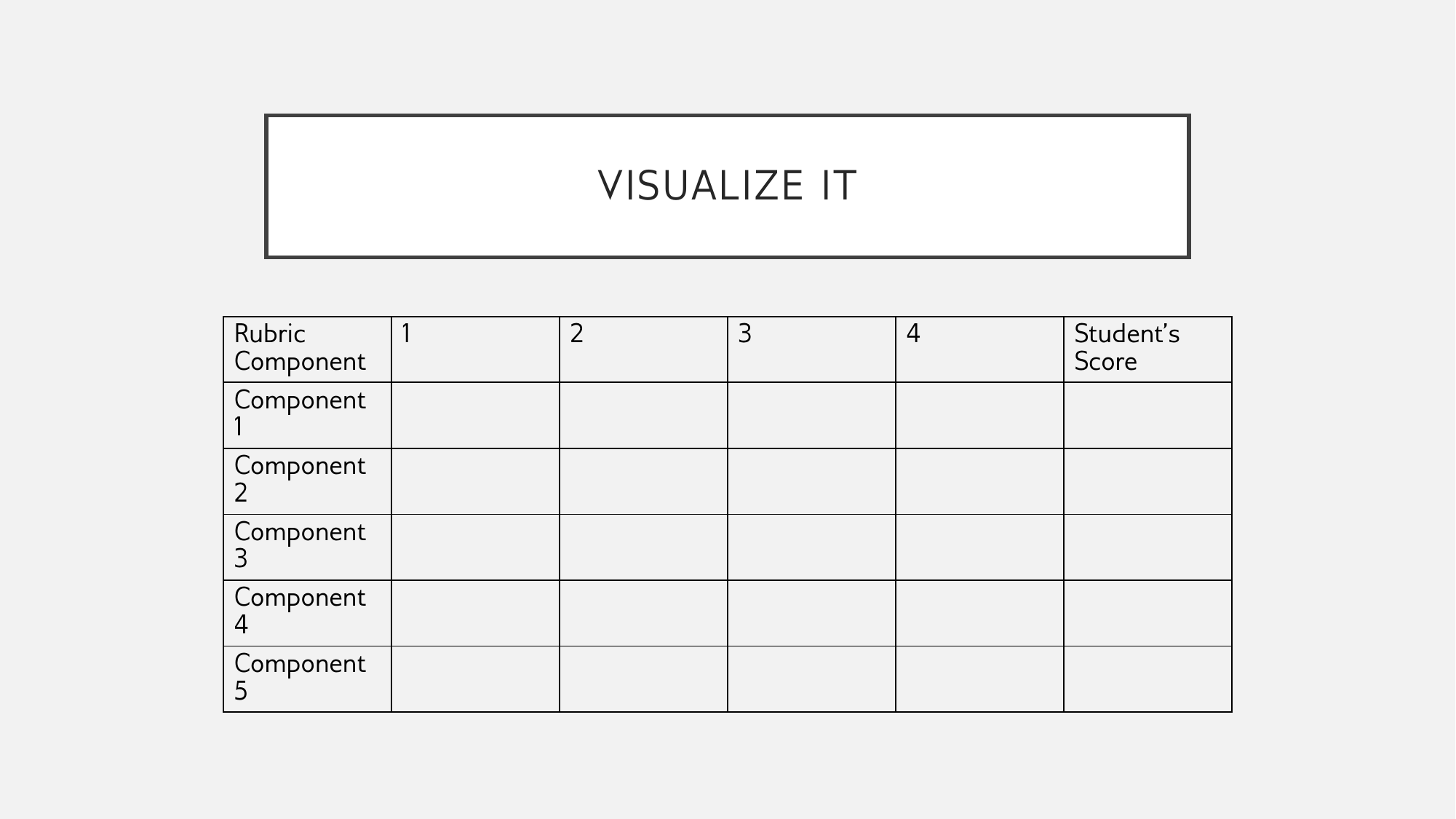

# Visualize it
| Rubric Component | 1 | 2 | 3 | 4 | Student’s Score |
| --- | --- | --- | --- | --- | --- |
| Component 1 |  |  |  |  |  |
| Component 2 |  |  |  |  |  |
| Component 3 |  |  |  |  |  |
| Component 4 |  |  |  |  |  |
| Component 5 |  |  |  |  |  |